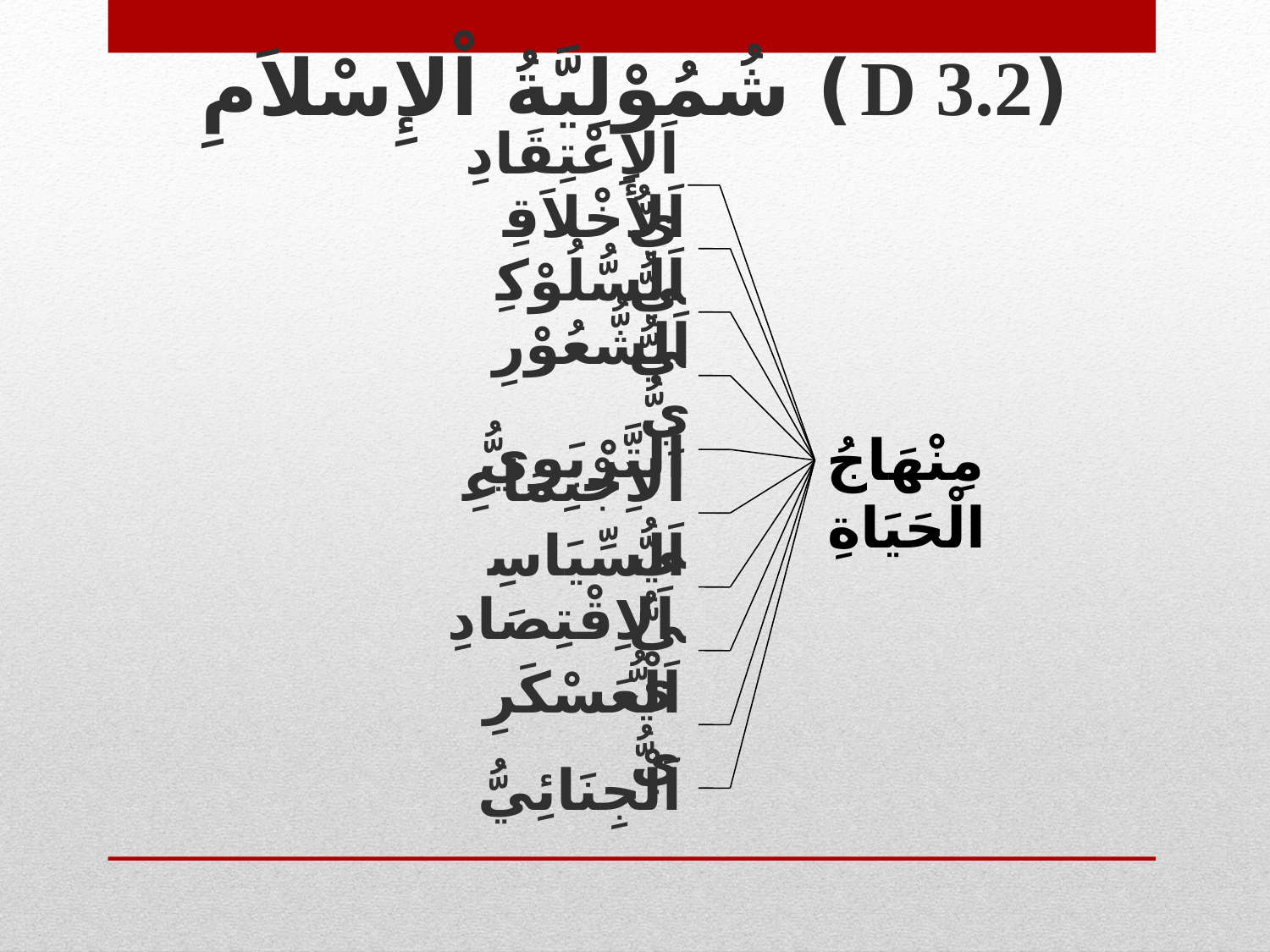

(D 3.2) شُمُوْلِيَّةُ اْلإِسْلاَمِ
اَلاِعْتِقَادِيُّ

اَلأَخْلاَقِيُّ

اَلسُّلُوْكِيُّ

اَلشُّعُوْرِيُّ

اَلتَّرْبَوِيُّ
مِنْهَاجُ الْحَيَاةِ

اَلاِجْتِمَاعِيُّ

اَلسِّيَاسِيُّ

اَلاِقْتِصَادِيُّ

اَلْعَسْكَرِيُّ

اَلْجِنَائِيُّ